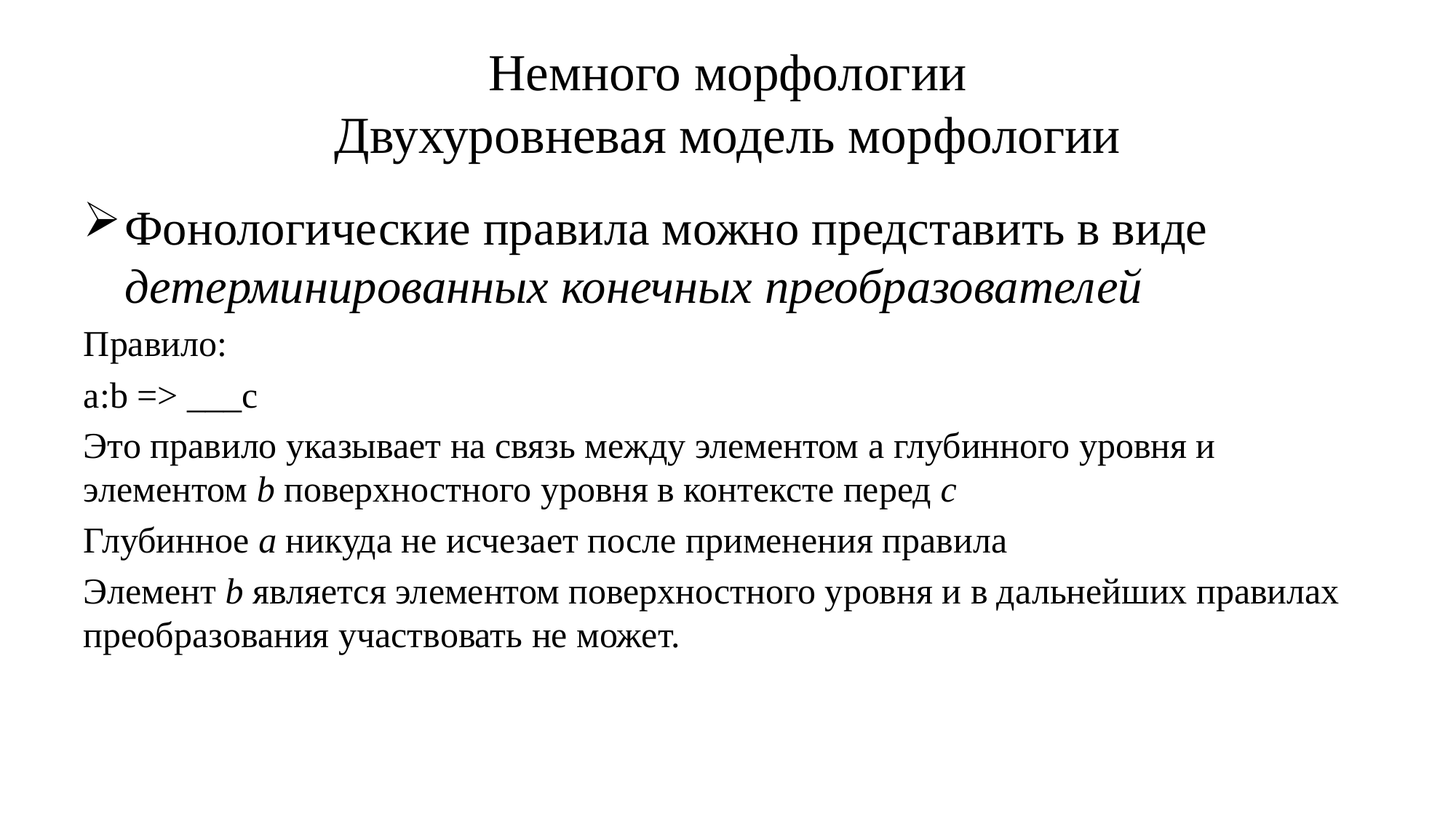

# Немного морфологии Двухуровневая модель морфологии
Фонологические правила можно представить в виде детерминированных конечных преобразователей
Правило:
a:b => ___c
Это правило указывает на связь между элементом a глубинного уровня и элементом b поверхностного уровня в контексте перед c
Глубинное a никуда не исчезает после применения правила
Элемент b является элементом поверхностного уровня и в дальнейших правилах преобразования участвовать не может.